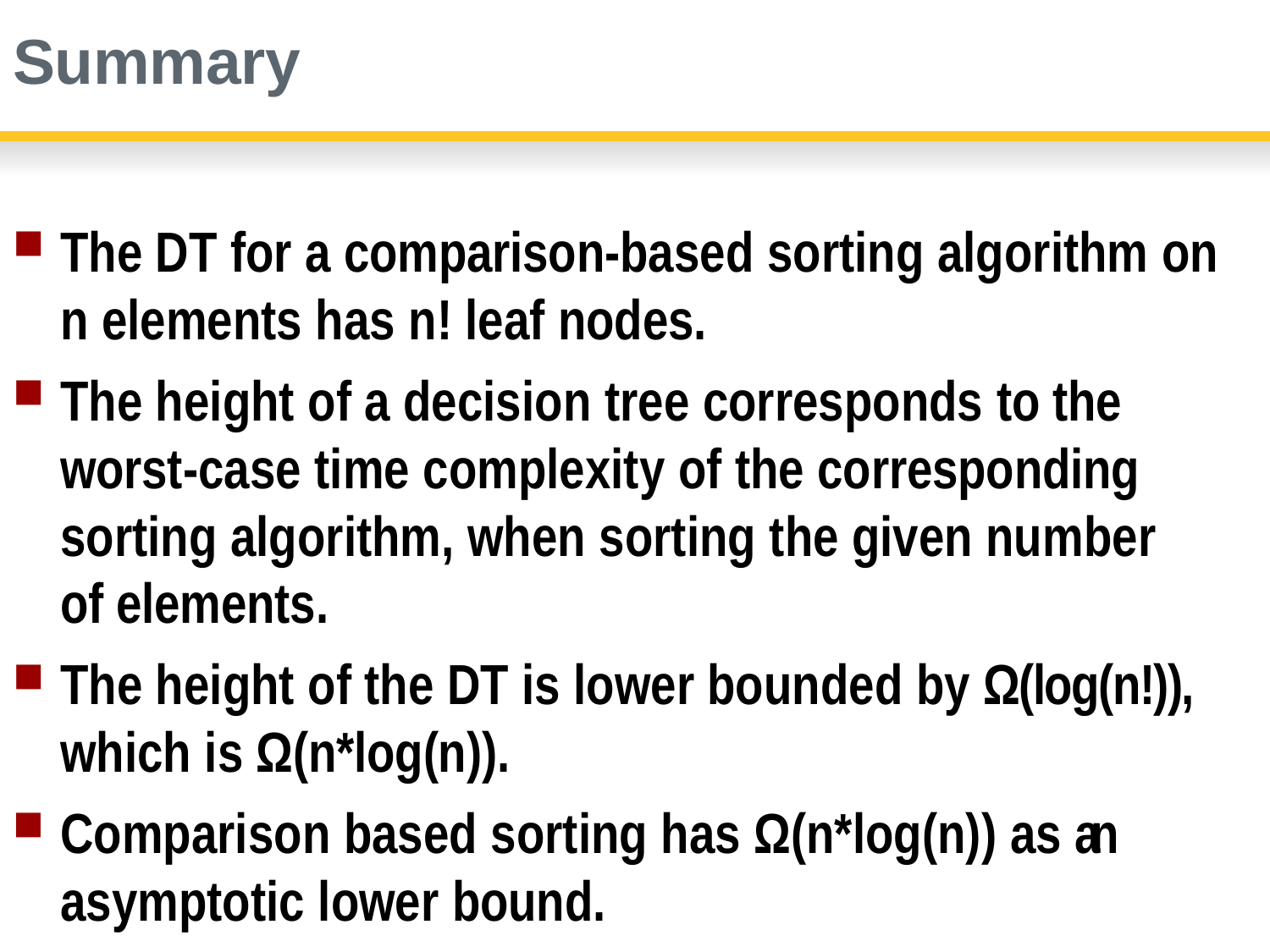

# Summary
The DT for a comparison-based sorting algorithm on n elements has n! leaf nodes.
The height of a decision tree corresponds to the worst-case time complexity of the corresponding sorting algorithm, when sorting the given number of elements.
The height of the DT is lower bounded by Ω(log(n!)), which is Ω(n*log(n)).
Comparison based sorting has Ω(n*log(n)) as an asymptotic lower bound.